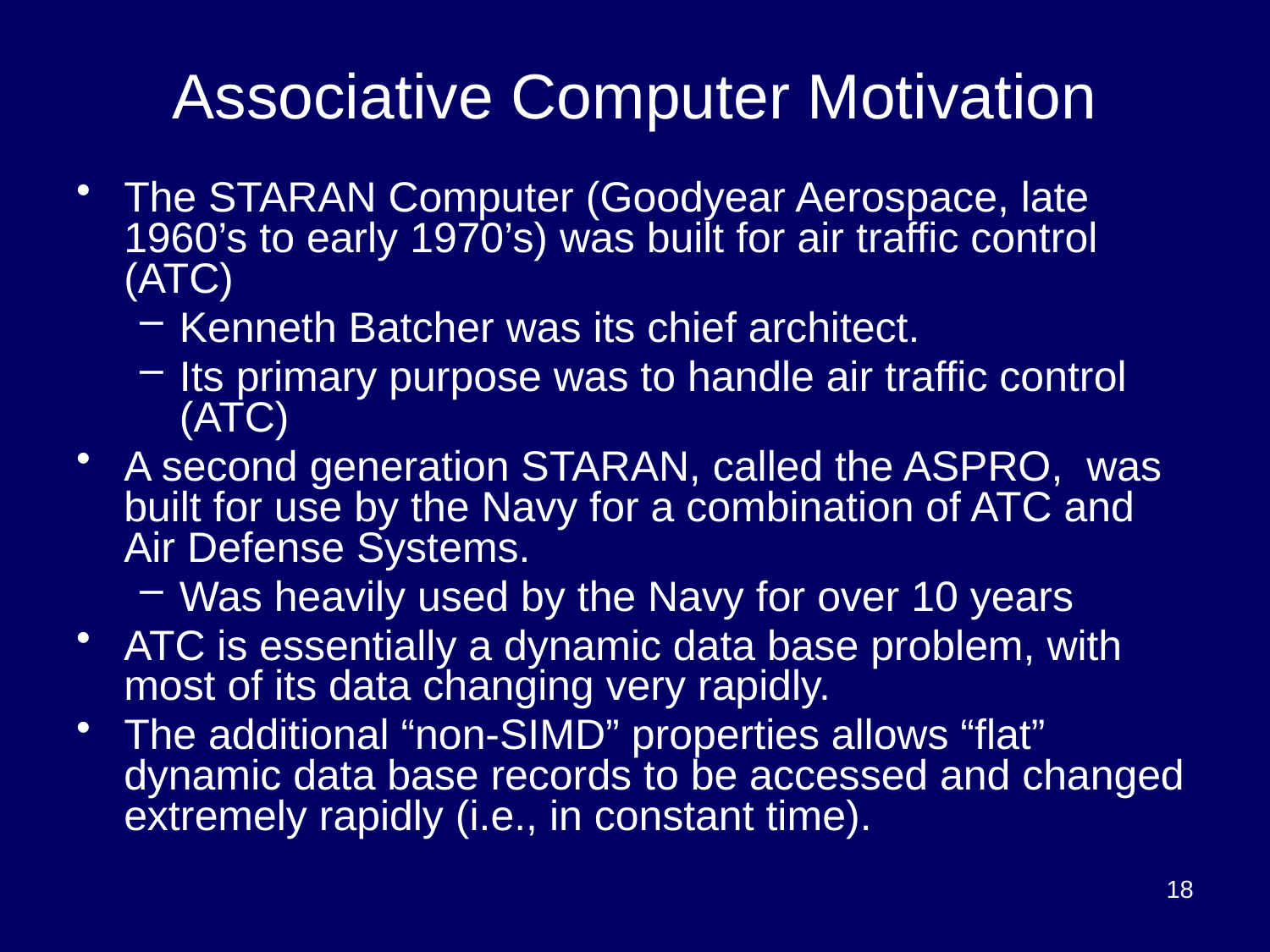

# Associative Computer Motivation
The STARAN Computer (Goodyear Aerospace, late 1960’s to early 1970’s) was built for air traffic control (ATC)
Kenneth Batcher was its chief architect.
Its primary purpose was to handle air traffic control (ATC)
A second generation STARAN, called the ASPRO,  was built for use by the Navy for a combination of ATC and Air Defense Systems.
Was heavily used by the Navy for over 10 years
ATC is essentially a dynamic data base problem, with most of its data changing very rapidly.
The additional “non-SIMD” properties allows “flat” dynamic data base records to be accessed and changed extremely rapidly (i.e., in constant time).
18